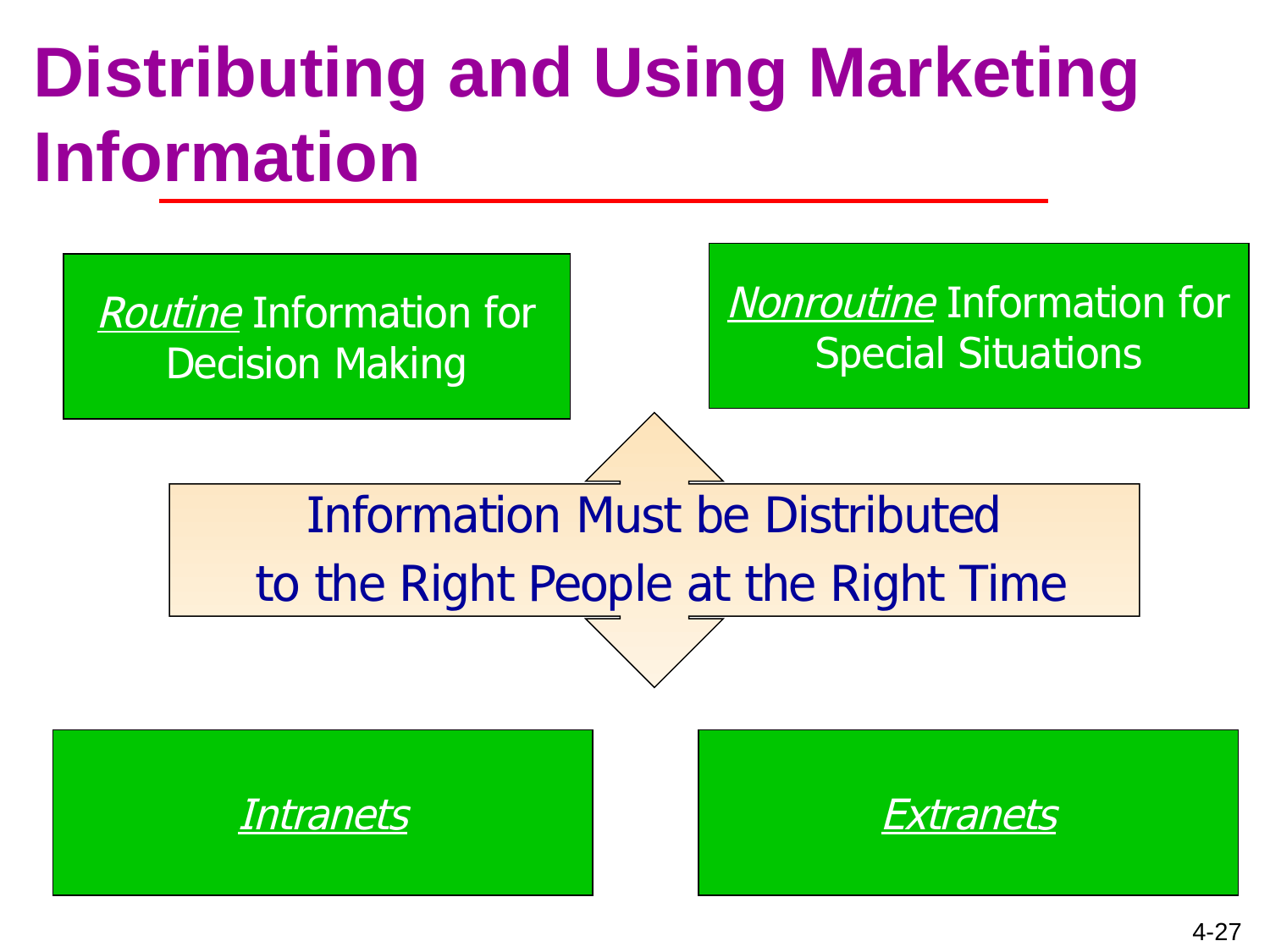

# Distributing and Using Marketing Information
Nonroutine Information for Special Situations
Routine Information for Decision Making

Information Must be Distributed
to the Right People at the Right Time

Intranets
Extranets